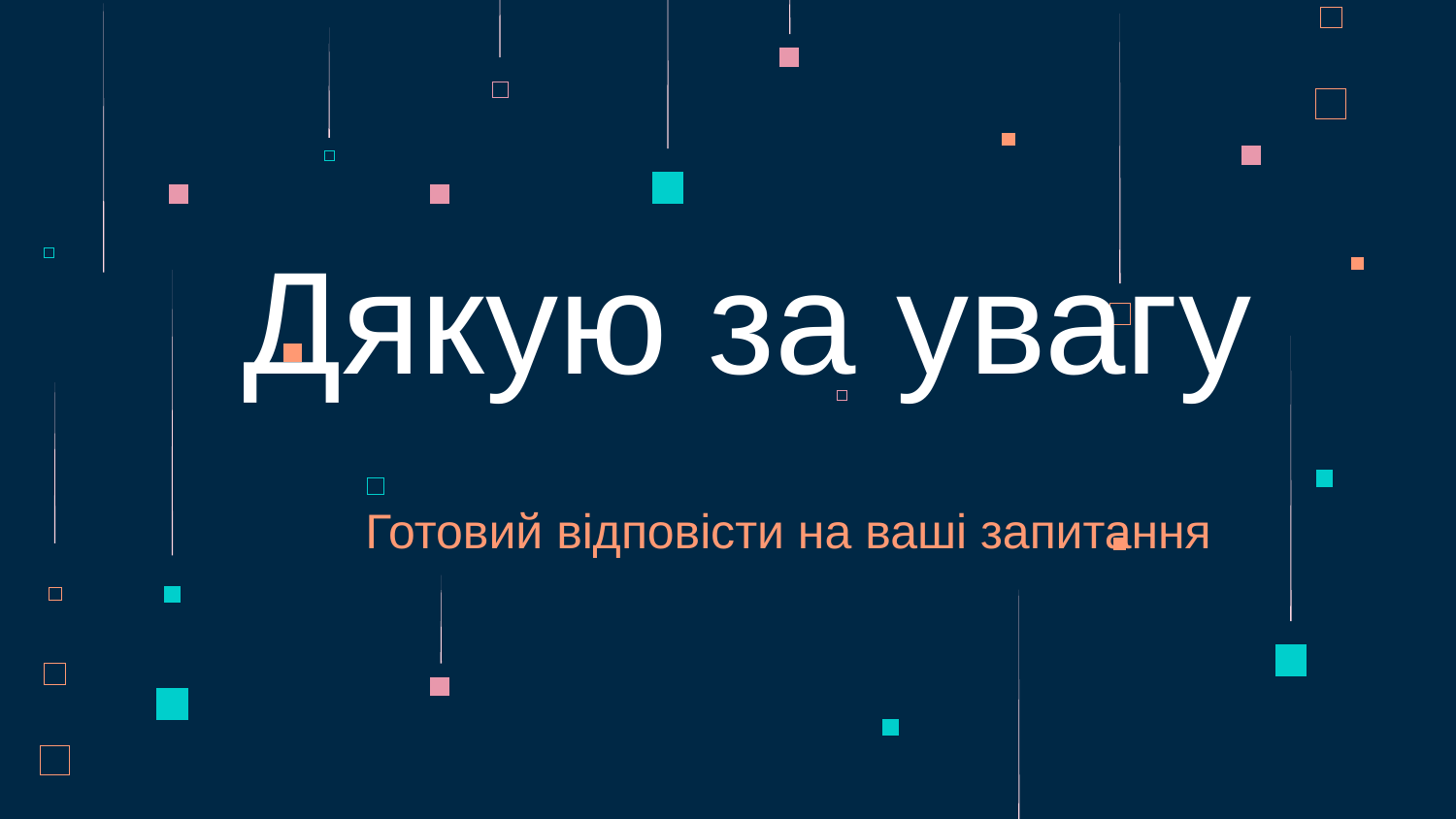

# Дякую за увагу Готовий відповісти на ваші запитання